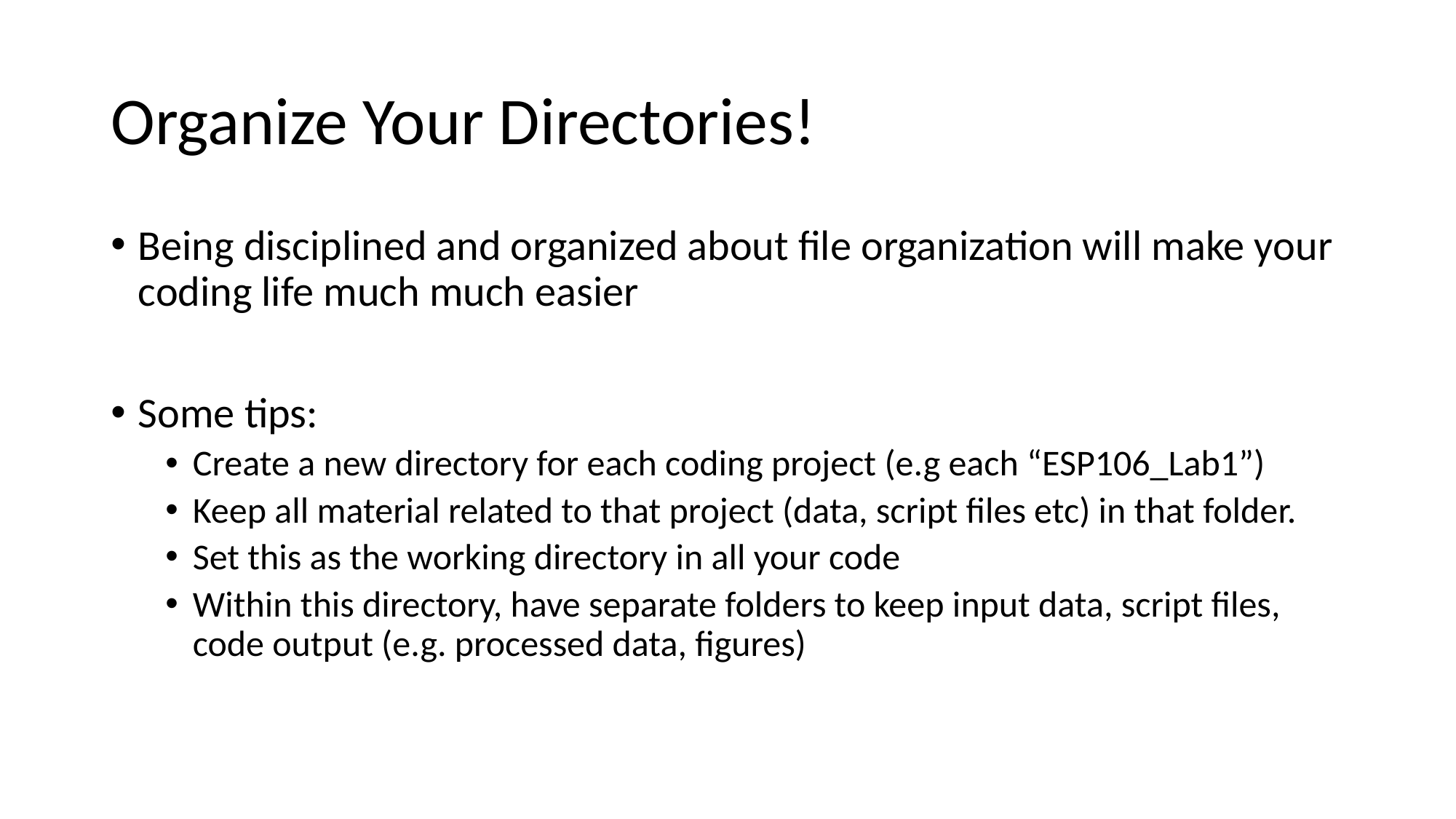

# Organize Your Directories!
Being disciplined and organized about file organization will make your coding life much much easier

Some tips:
Create a new directory for each coding project (e.g each “ESP106_Lab1”)
Keep all material related to that project (data, script files etc) in that folder.
Set this as the working directory in all your code
Within this directory, have separate folders to keep input data, script files, code output (e.g. processed data, figures)